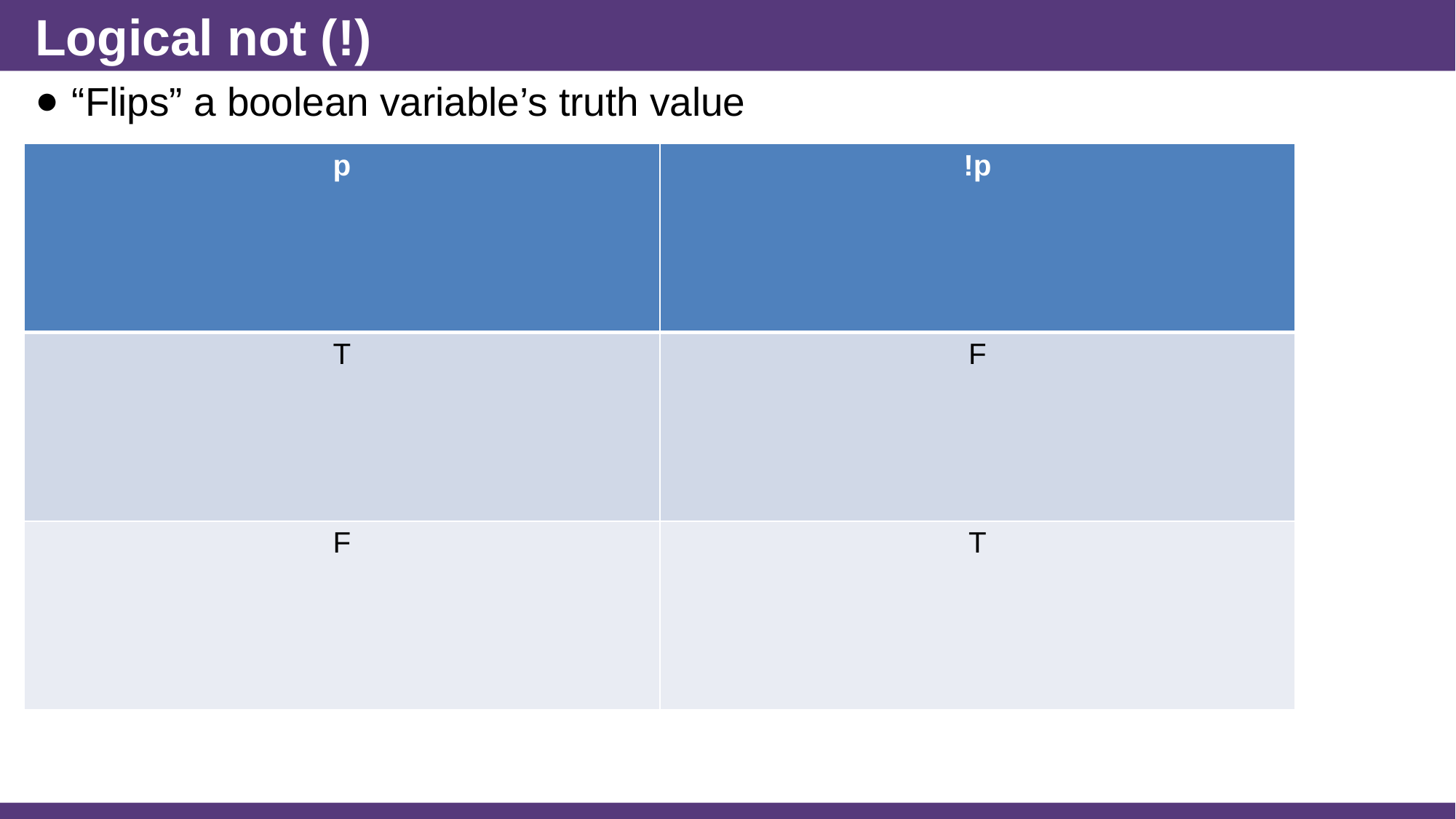

# Logical not (!)
“Flips” a boolean variable’s truth value
| p | !p |
| --- | --- |
| T | F |
| F | T |